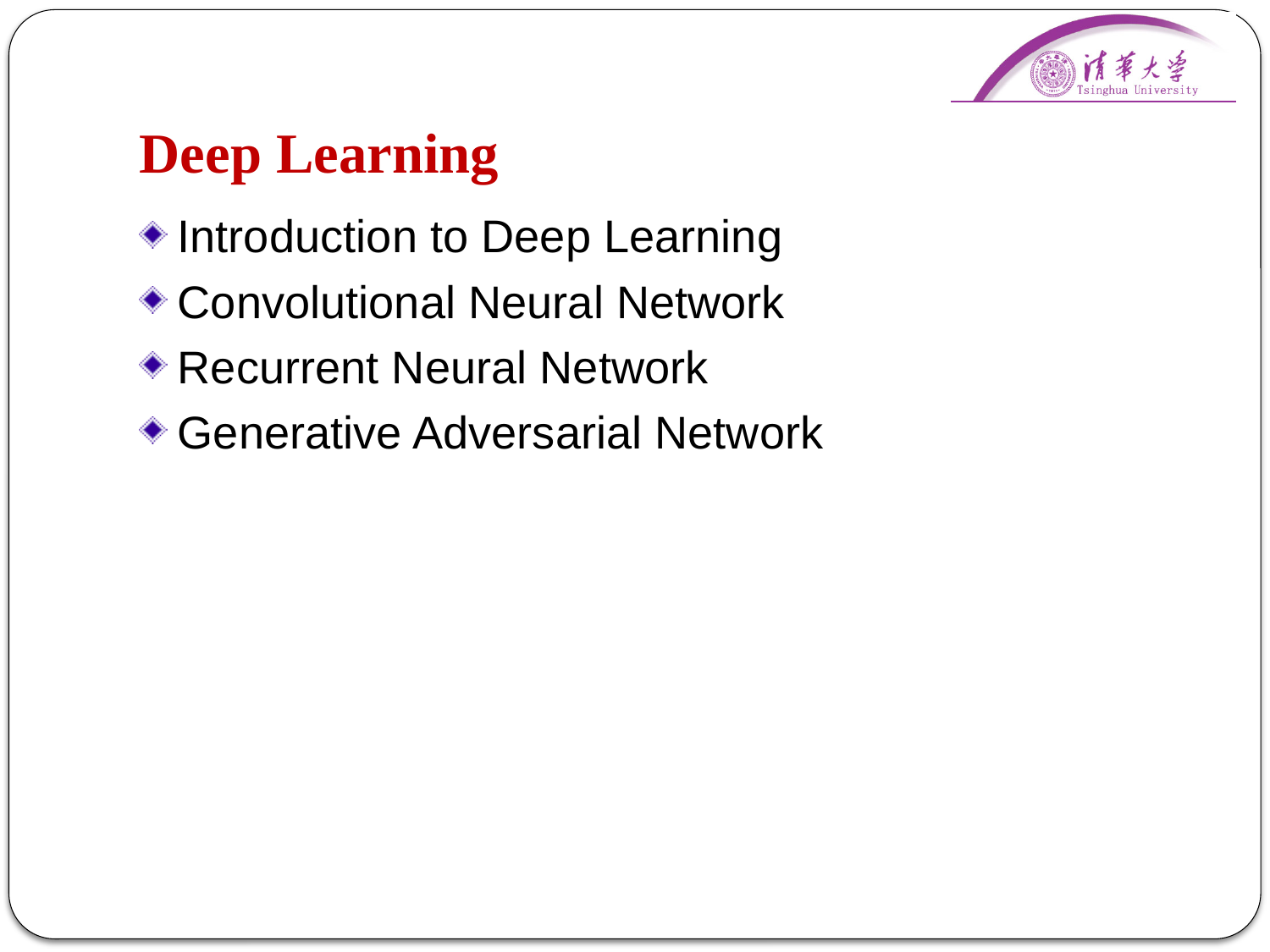

# Deep Learning
Introduction to Deep Learning
Convolutional Neural Network
Recurrent Neural Network
Generative Adversarial Network